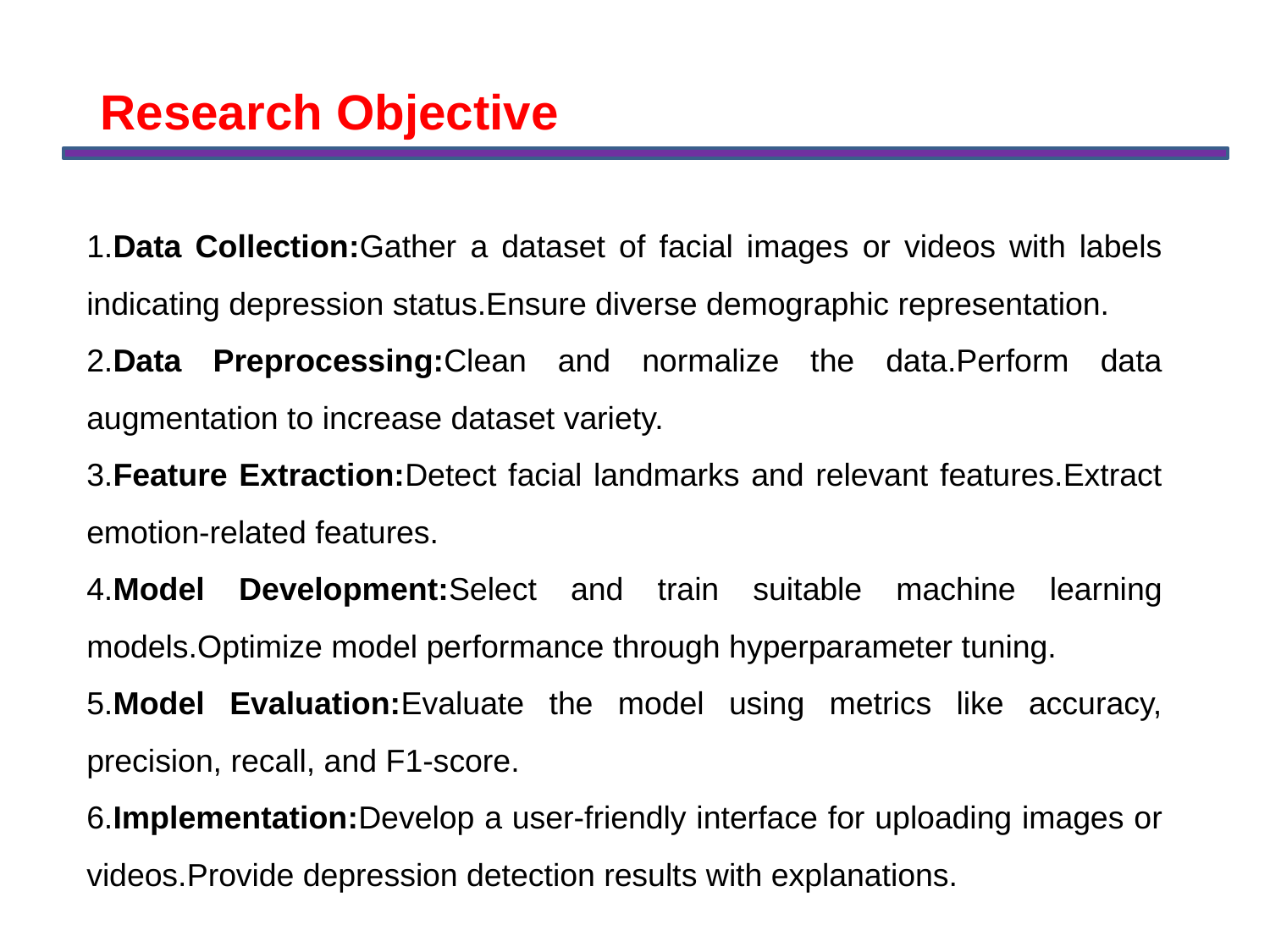

Research Objective

1.Data Collection:Gather a dataset of facial images or videos with labels indicating depression status.Ensure diverse demographic representation.
2.Data Preprocessing:Clean and normalize the data.Perform data augmentation to increase dataset variety.
3.Feature Extraction:Detect facial landmarks and relevant features.Extract emotion-related features.
4.Model Development:Select and train suitable machine learning models.Optimize model performance through hyperparameter tuning.
5.Model Evaluation:Evaluate the model using metrics like accuracy, precision, recall, and F1-score.
6.Implementation:Develop a user-friendly interface for uploading images or videos.Provide depression detection results with explanations.